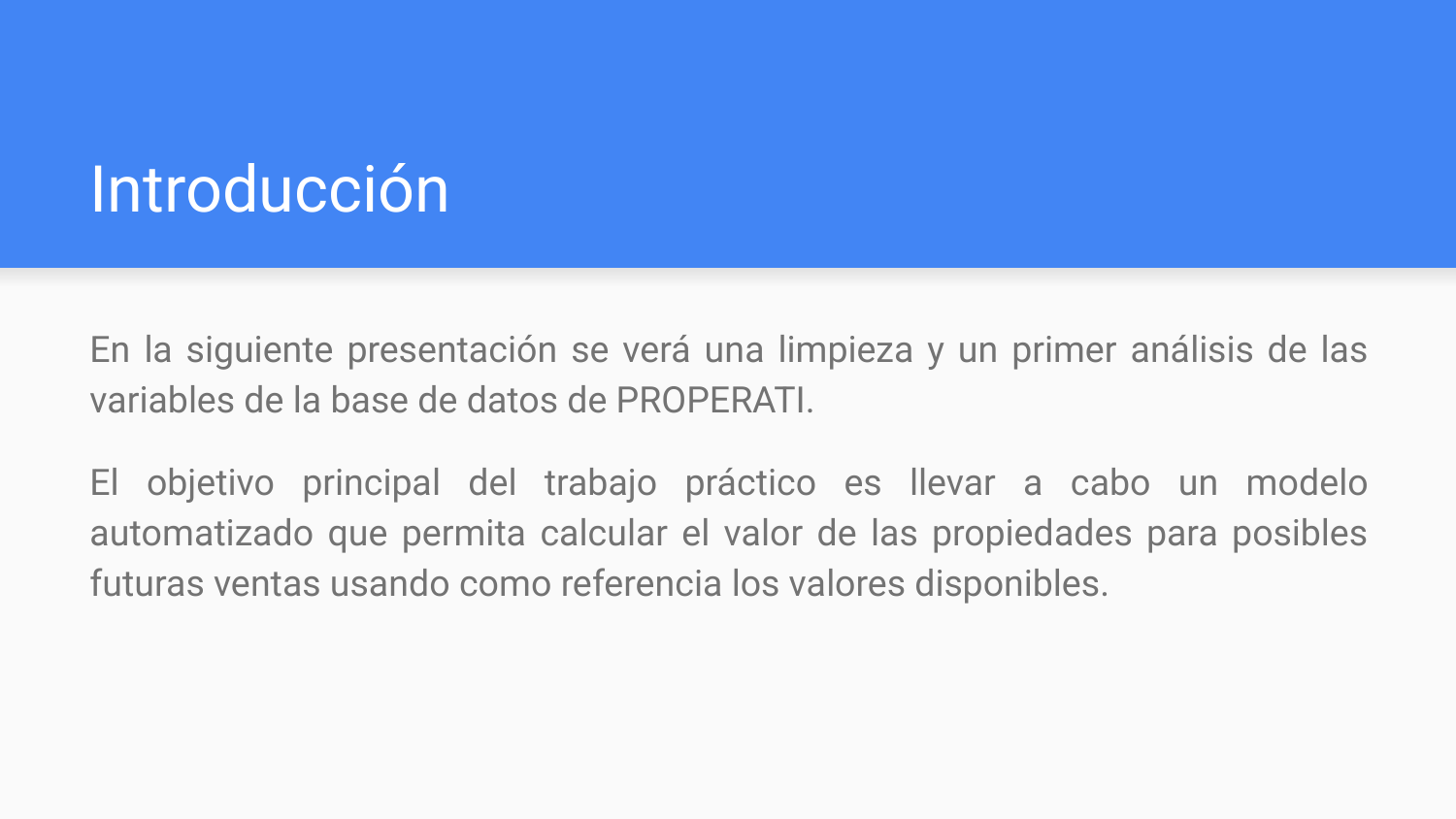

# Introducción
En la siguiente presentación se verá una limpieza y un primer análisis de las variables de la base de datos de PROPERATI.
El objetivo principal del trabajo práctico es llevar a cabo un modelo automatizado que permita calcular el valor de las propiedades para posibles futuras ventas usando como referencia los valores disponibles.